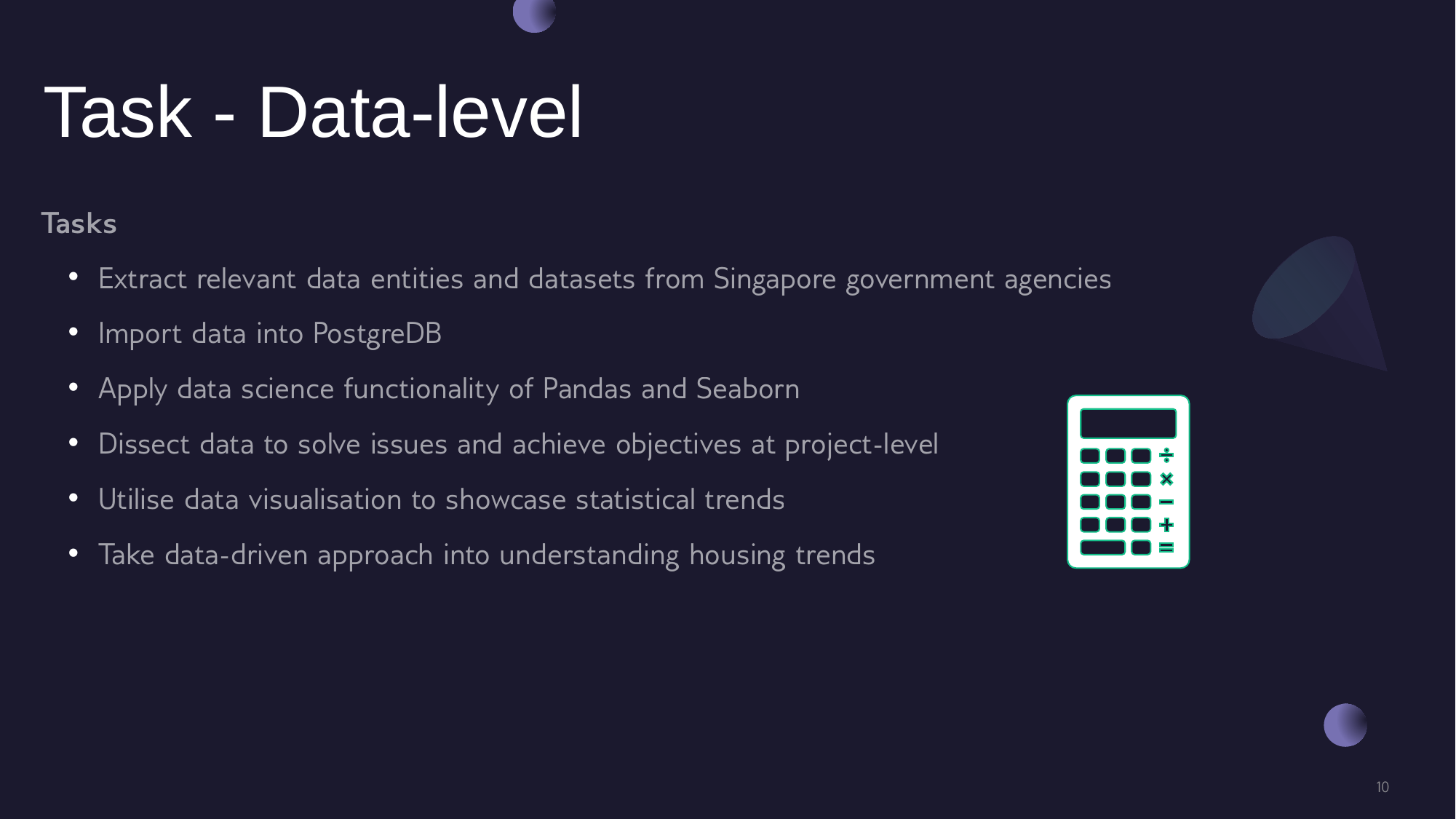

# Task - Data-level
Tasks
Extract relevant data entities and datasets from Singapore government agencies
Import data into PostgreDB
Apply data science functionality of Pandas and Seaborn
Dissect data to solve issues and achieve objectives at project-level
Utilise data visualisation to showcase statistical trends
Take data-driven approach into understanding housing trends

10